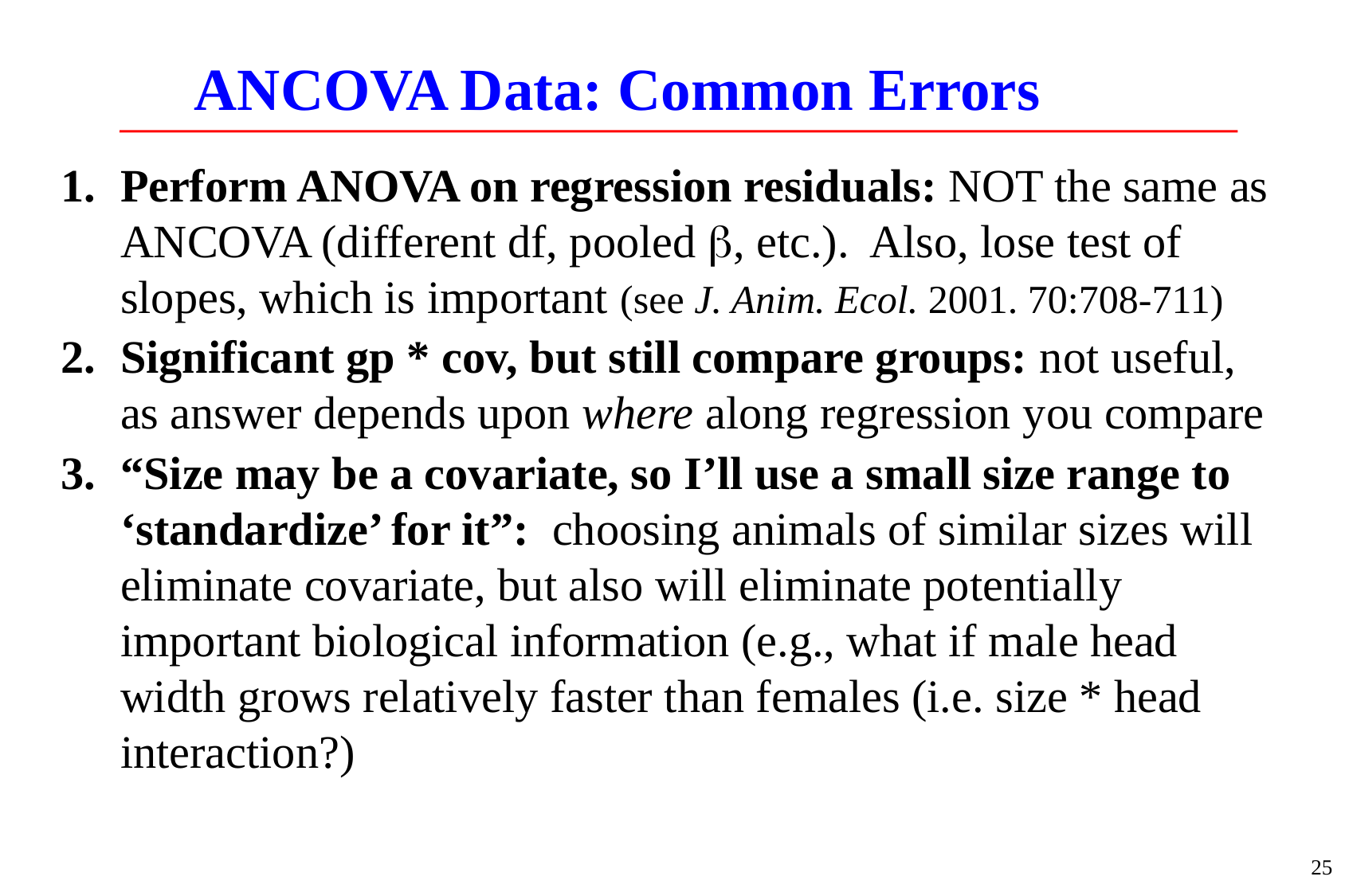

# ANCOVA Data: Common Errors

Perform ANOVA on regression residuals: NOT the same as ANCOVA (different df, pooled β, etc.).  Also, lose test of slopes, which is important (see J. Anim. Ecol. 2001. 70:708-711)
Significant gp * cov, but still compare groups: not useful, as answer depends upon where along regression you compare
“Size may be a covariate, so I’ll use a small size range to ‘standardize’ for it”:  choosing animals of similar sizes will eliminate covariate, but also will eliminate potentially important biological information (e.g., what if male head width grows relatively faster than females (i.e. size * head interaction?)
25